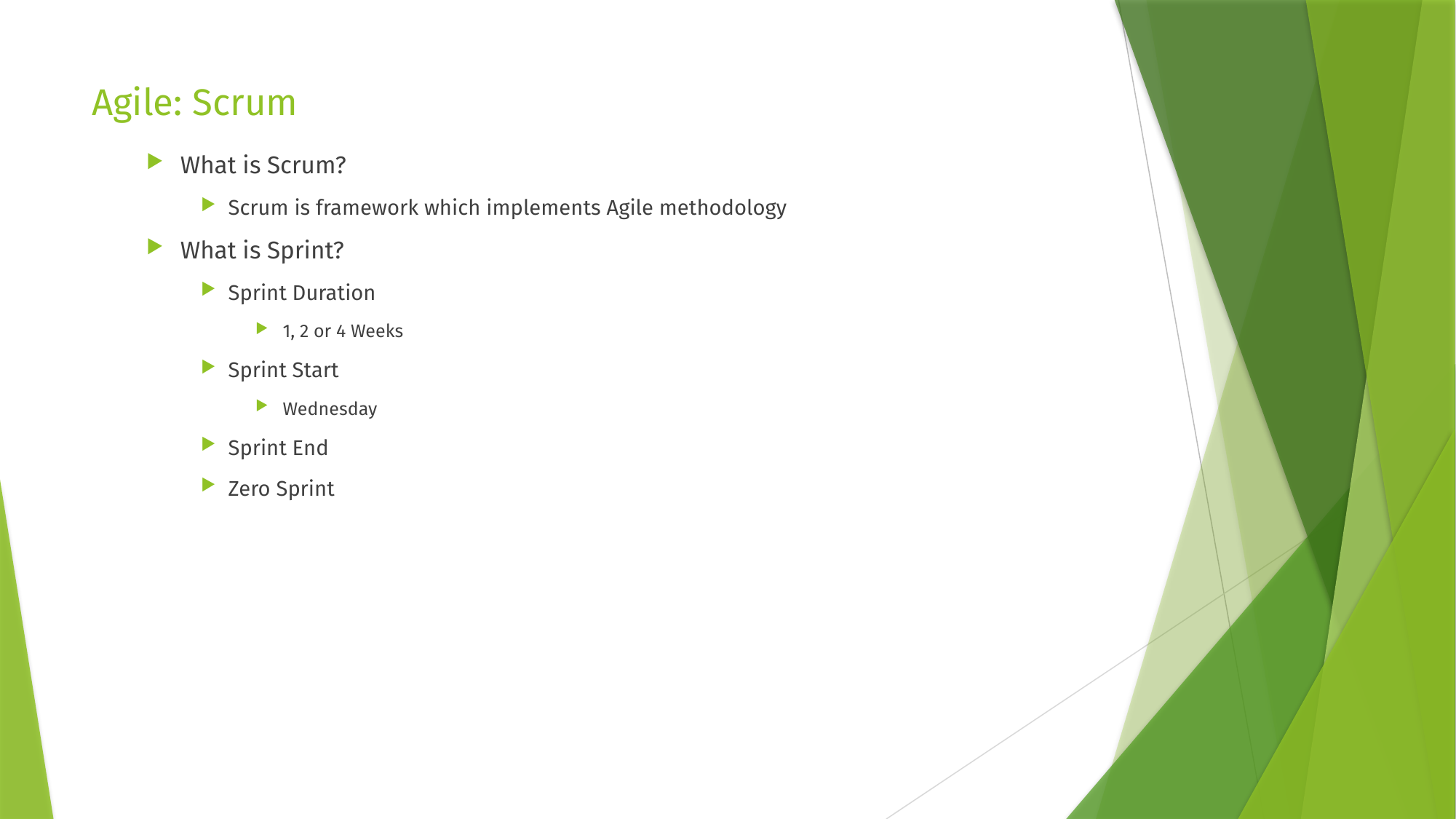

# Agile: Scrum
What is Scrum?
Scrum is framework which implements Agile methodology
What is Sprint?
Sprint Duration
1, 2 or 4 Weeks
Sprint Start
Wednesday
Sprint End
Zero Sprint